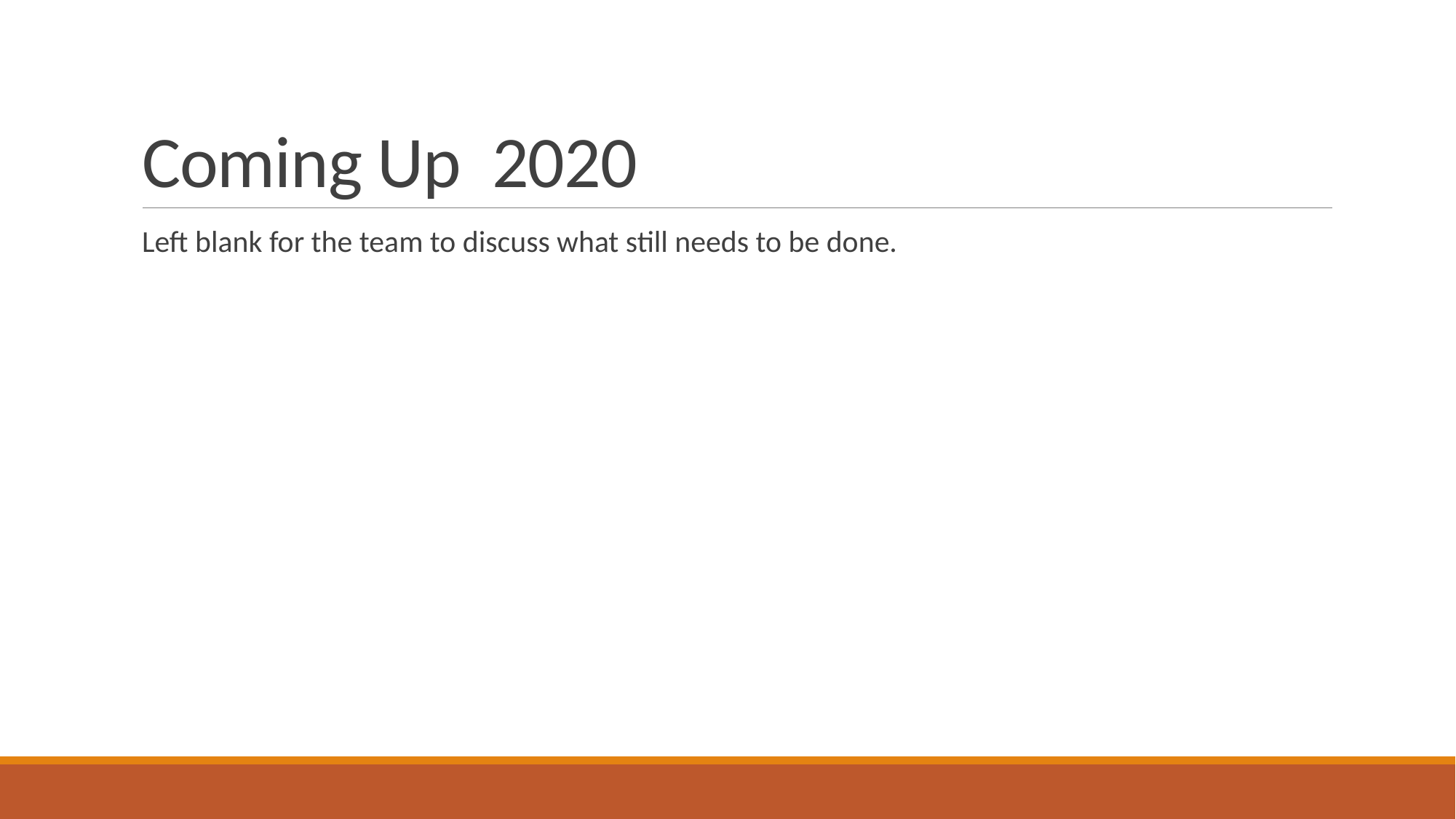

# Coming Up  2020
Left blank for the team to discuss what still needs to be done.